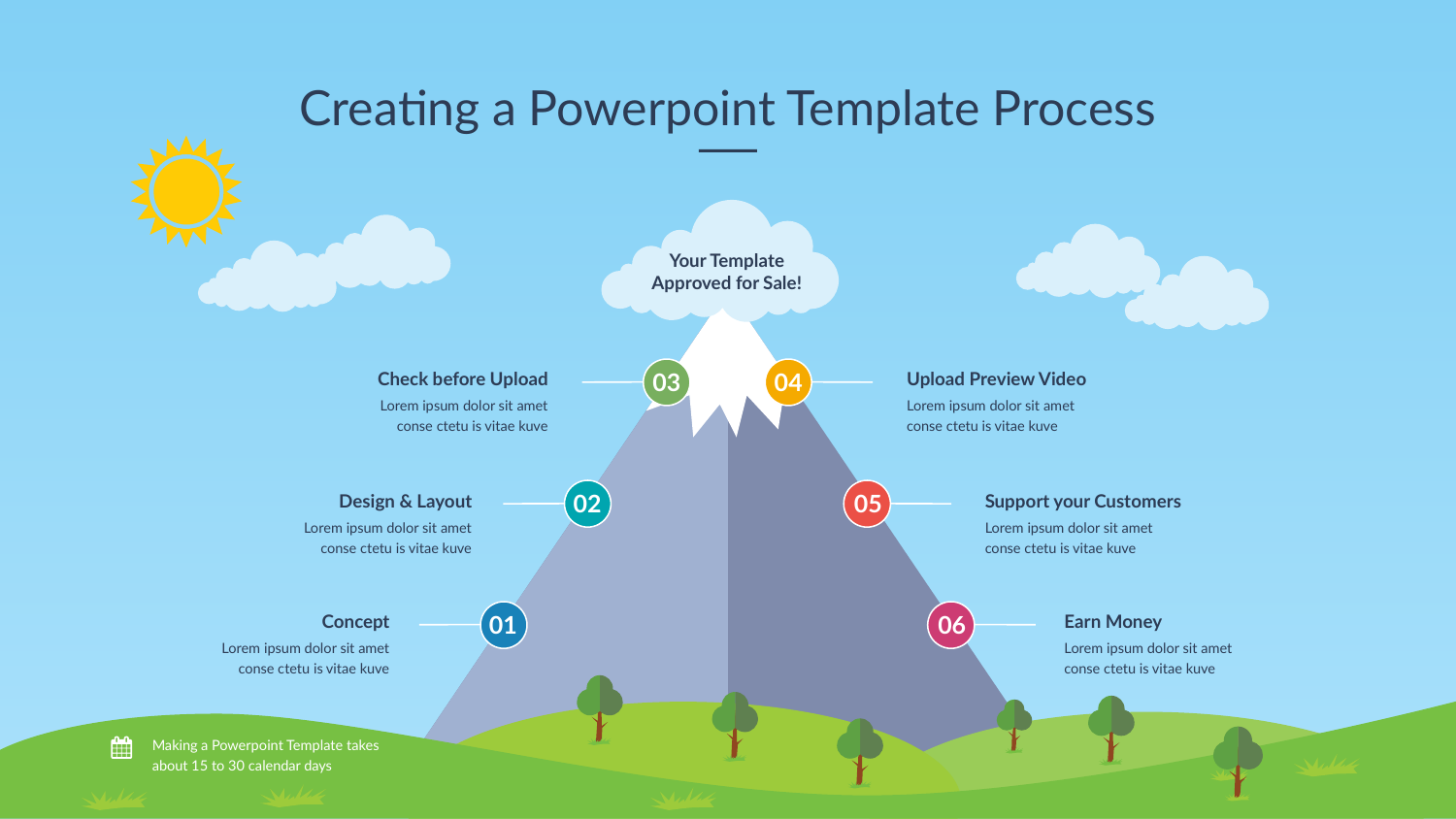

Creating a Powerpoint Template Process

Your Template
Approved for Sale!

03

04
Check before Upload
Lorem ipsum dolor sit amet conse ctetu is vitae kuve
Upload Preview Video
Lorem ipsum dolor sit amet conse ctetu is vitae kuve

02

05
Design & Layout
Lorem ipsum dolor sit amet conse ctetu is vitae kuve
Support your Customers
Lorem ipsum dolor sit amet conse ctetu is vitae kuve

01

06
Concept
Lorem ipsum dolor sit amet conse ctetu is vitae kuve
Earn Money
Lorem ipsum dolor sit amet conse ctetu is vitae kuve

Making a Powerpoint Template takes about 15 to 30 calendar days